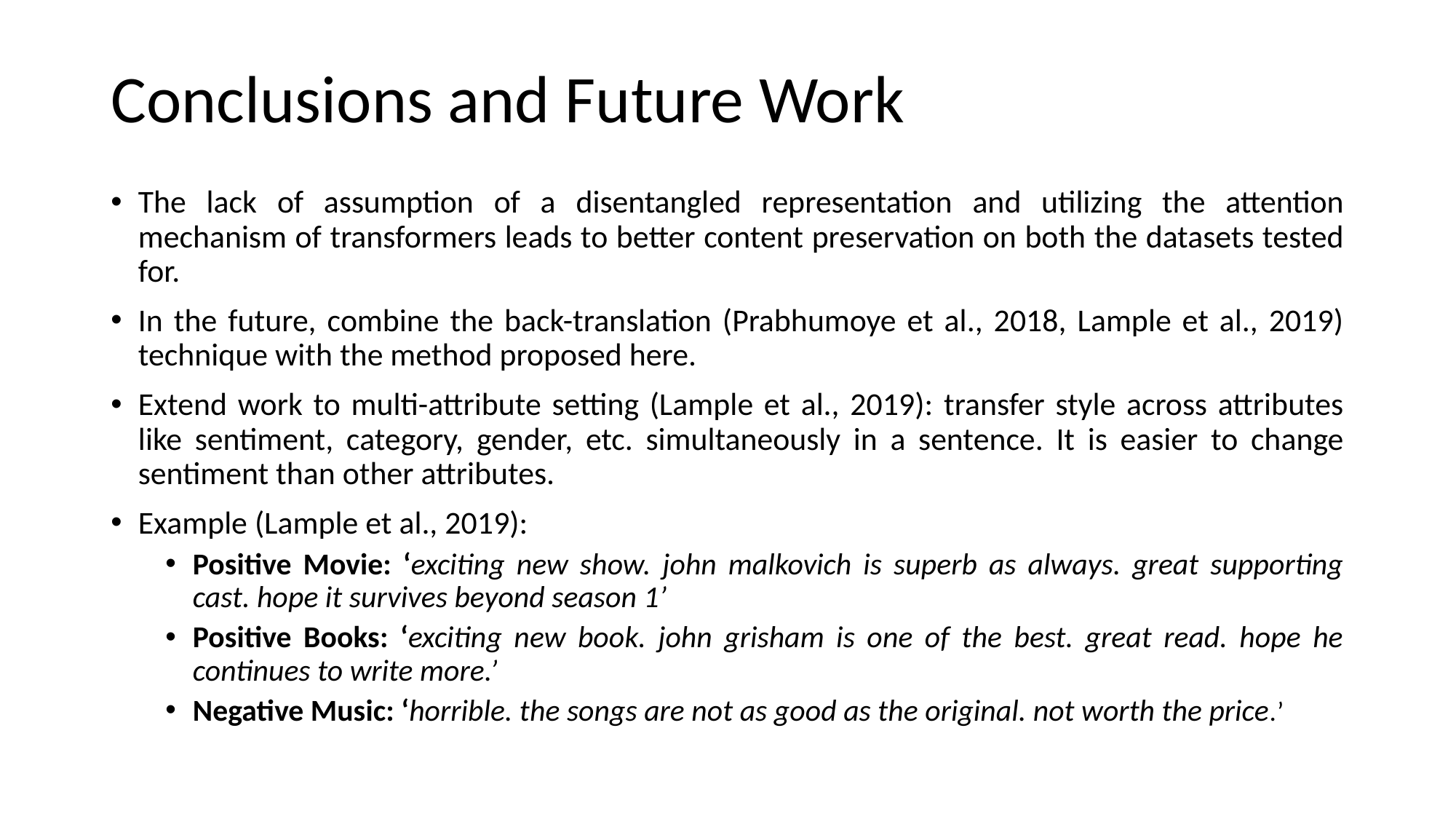

# Conclusions and Future Work
The lack of assumption of a disentangled representation and utilizing the attention mechanism of transformers leads to better content preservation on both the datasets tested for.
In the future, combine the back-translation (Prabhumoye et al., 2018, Lample et al., 2019) technique with the method proposed here.
Extend work to multi-attribute setting (Lample et al., 2019): transfer style across attributes like sentiment, category, gender, etc. simultaneously in a sentence. It is easier to change sentiment than other attributes.
Example (Lample et al., 2019):
Positive Movie: ‘exciting new show. john malkovich is superb as always. great supporting cast. hope it survives beyond season 1’
Positive Books: ‘exciting new book. john grisham is one of the best. great read. hope he continues to write more.’
Negative Music: ‘horrible. the songs are not as good as the original. not worth the price.’